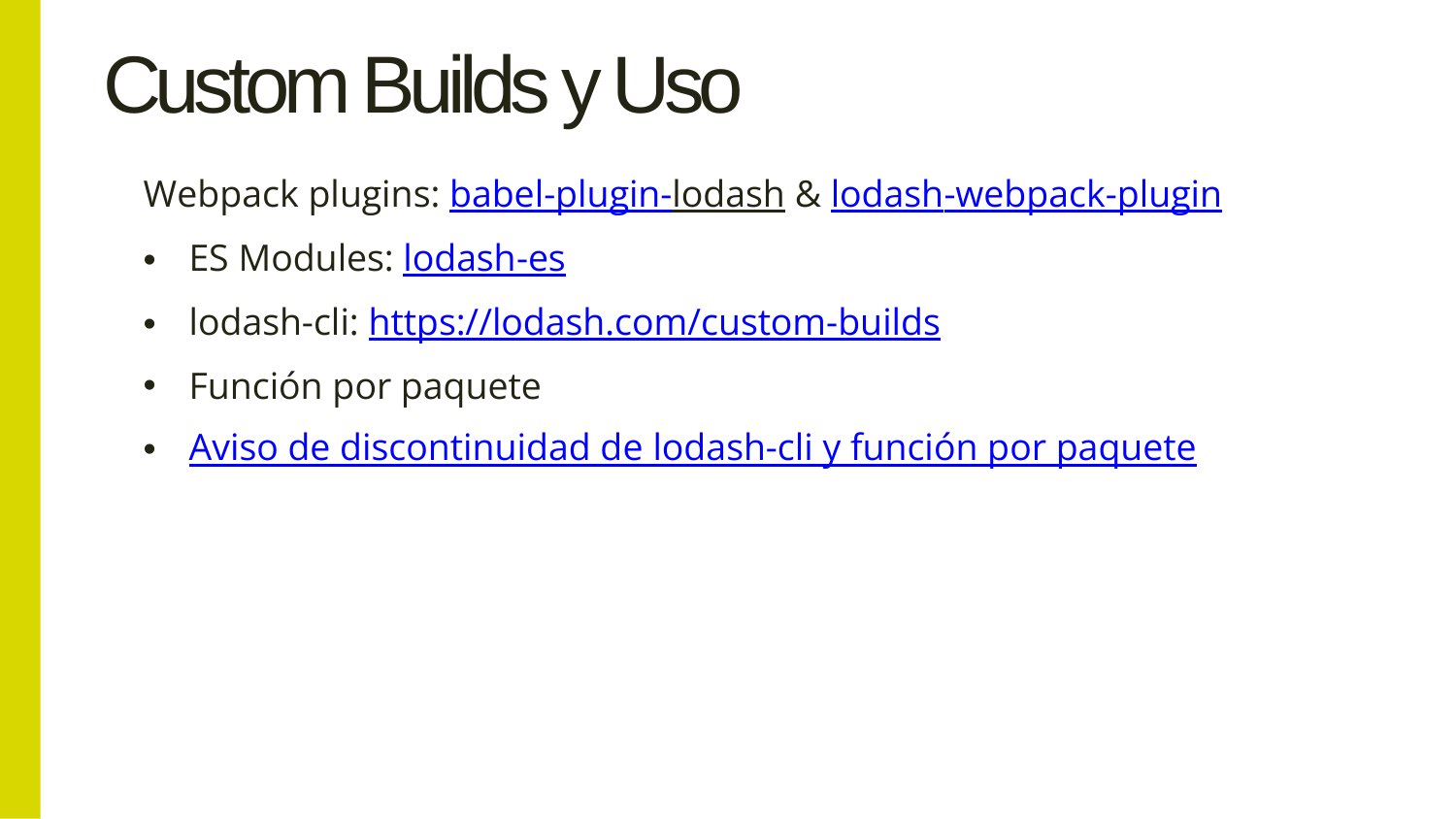

# Custom Builds y Uso
Webpack plugins: babel-plugin-lodash & lodash-webpack-plugin
ES Modules: lodash-es
lodash-cli: https://lodash.com/custom-builds
Función por paquete
Aviso de discontinuidad de lodash-cli y función por paquete